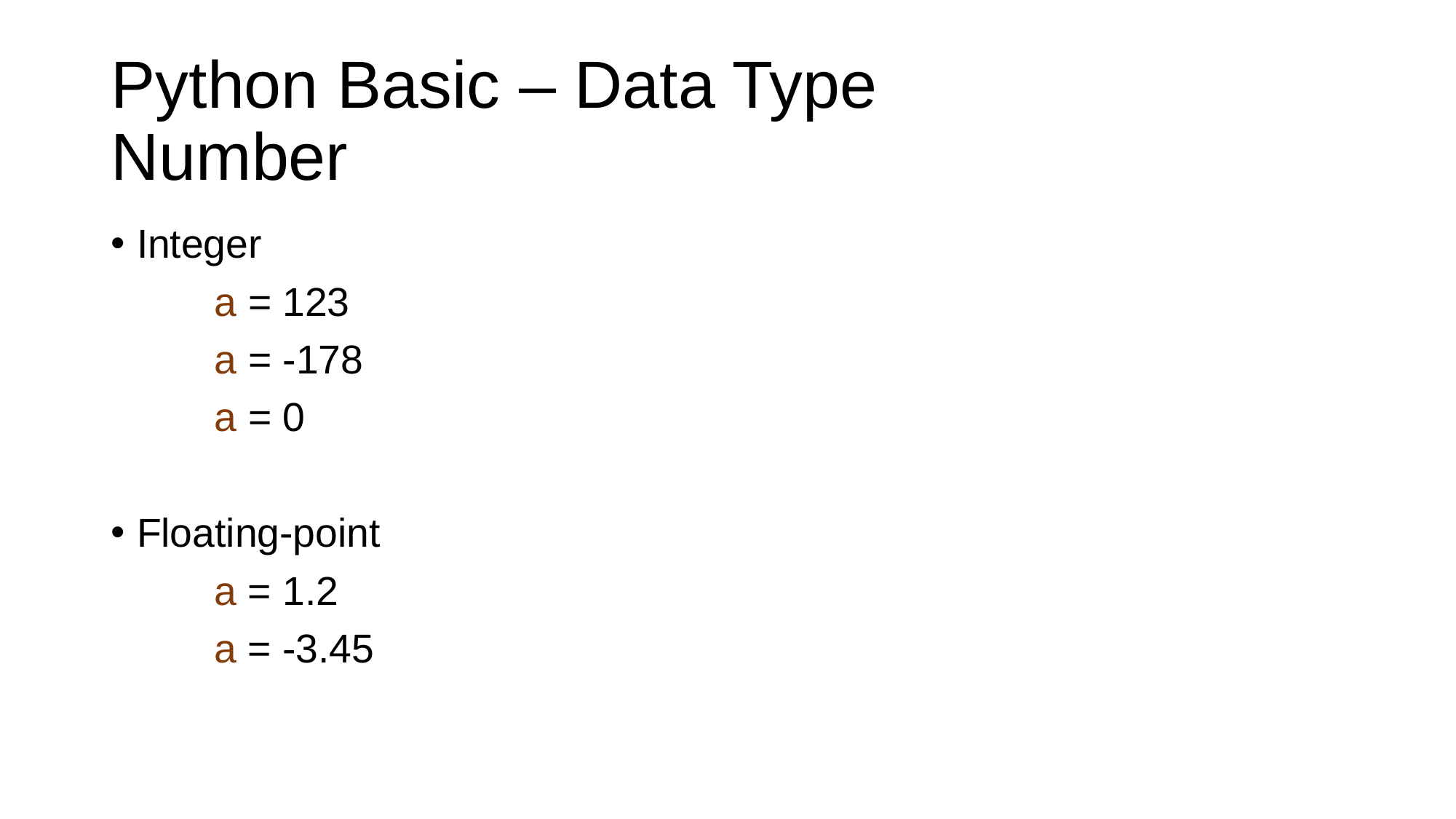

# Python Basic – Data Type Number
Integer
	a = 123
	a = -178
	a = 0

Floating-point
	a = 1.2
	a = -3.45